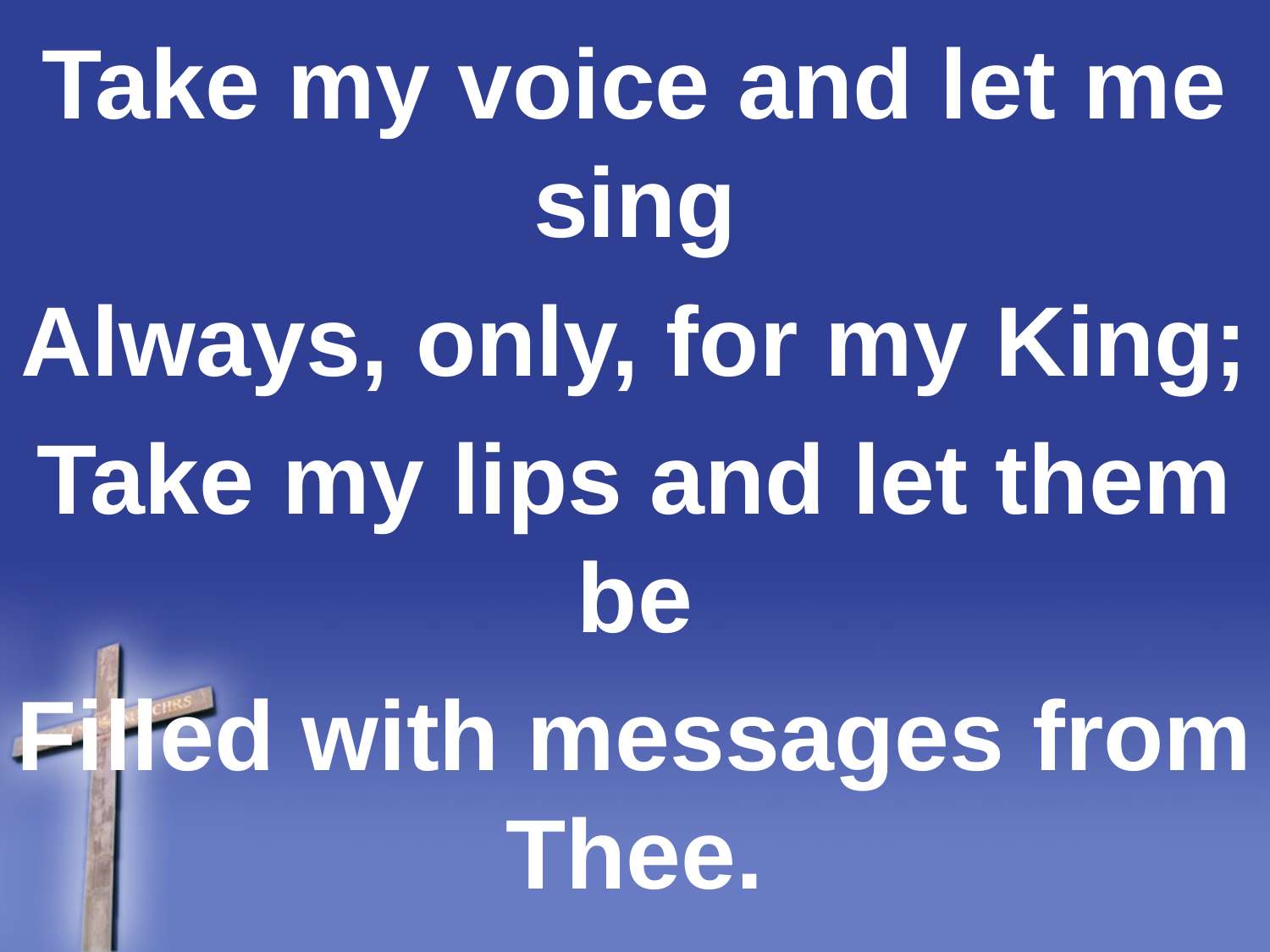

Take my voice and let me sing
Always, only, for my King;
Take my lips and let them be
Filled with messages from Thee.